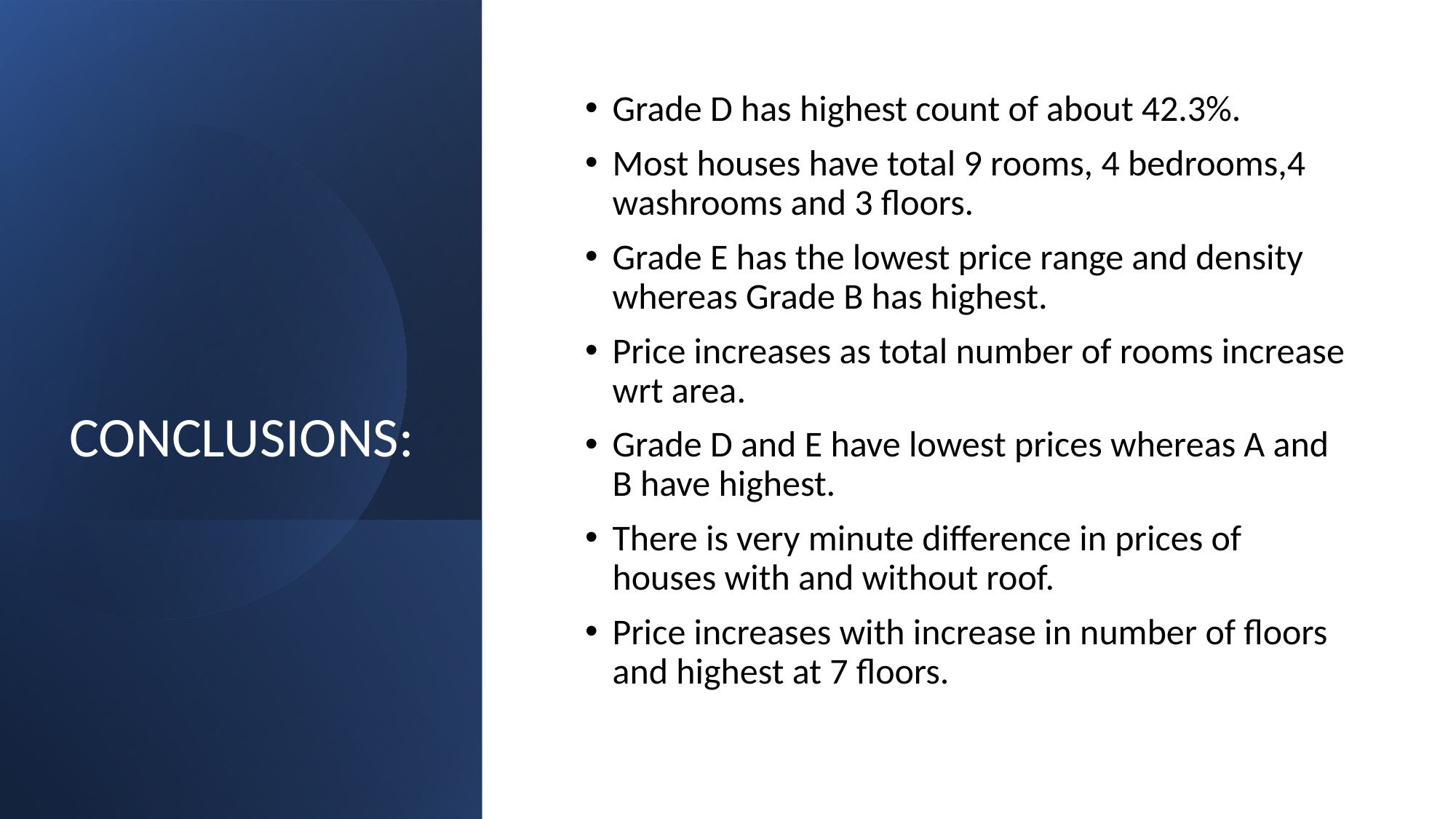

# CONCLUSIONS:
Grade D has highest count of about 42.3%.
Most houses have total 9 rooms, 4 bedrooms,4 washrooms and 3 floors.
Grade E has the lowest price range and density whereas Grade B has highest.
Price increases as total number of rooms increase wrt area.
Grade D and E have lowest prices whereas A and B have highest.
There is very minute difference in prices of houses with and without roof.
Price increases with increase in number of floors and highest at 7 floors.